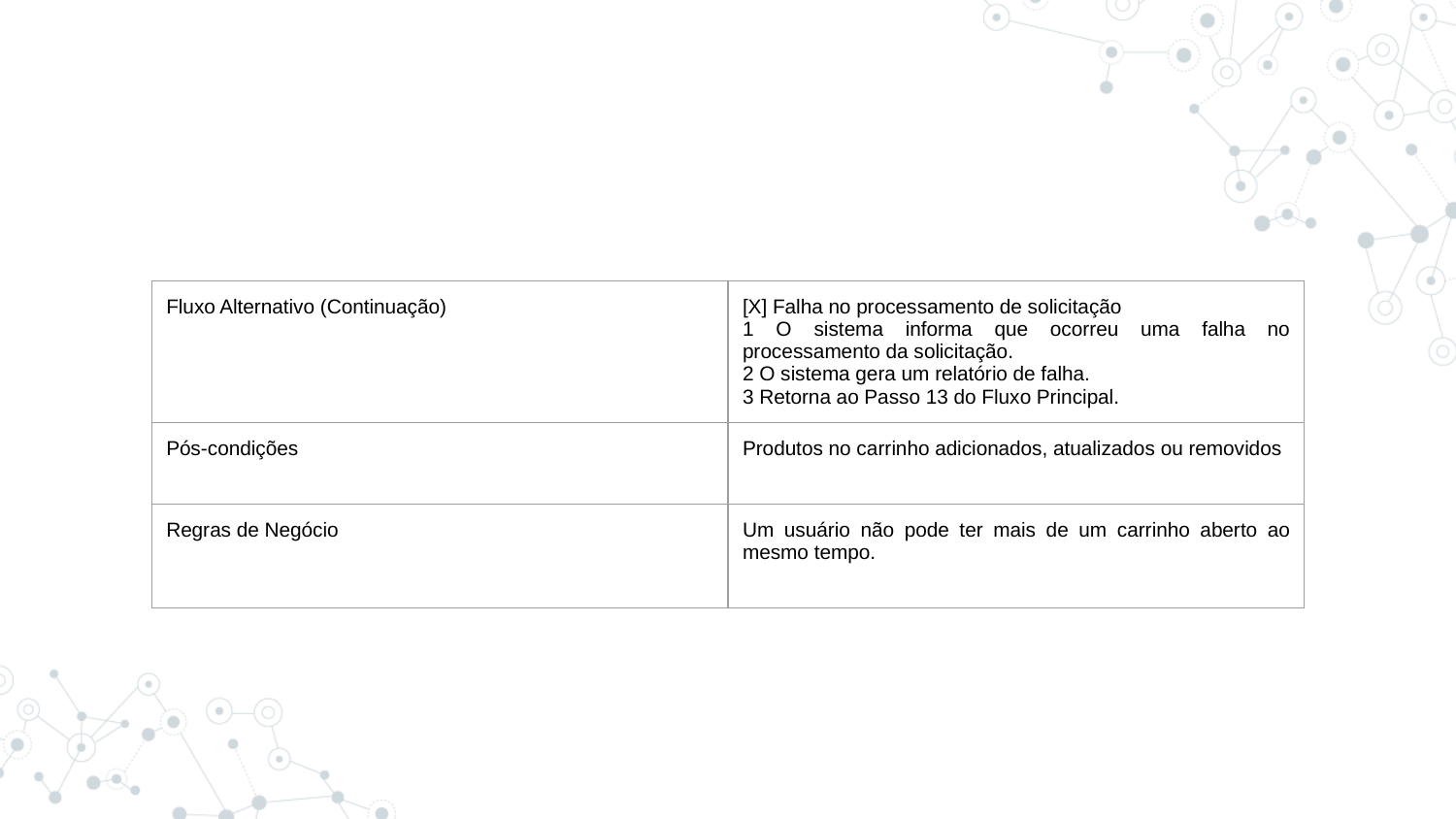

| Fluxo Alternativo (Continuação) | [X] Falha no processamento de solicitação 1 O sistema informa que ocorreu uma falha no processamento da solicitação. 2 O sistema gera um relatório de falha. 3 Retorna ao Passo 13 do Fluxo Principal. |
| --- | --- |
| Pós-condições | Produtos no carrinho adicionados, atualizados ou removidos |
| Regras de Negócio | Um usuário não pode ter mais de um carrinho aberto ao mesmo tempo. |